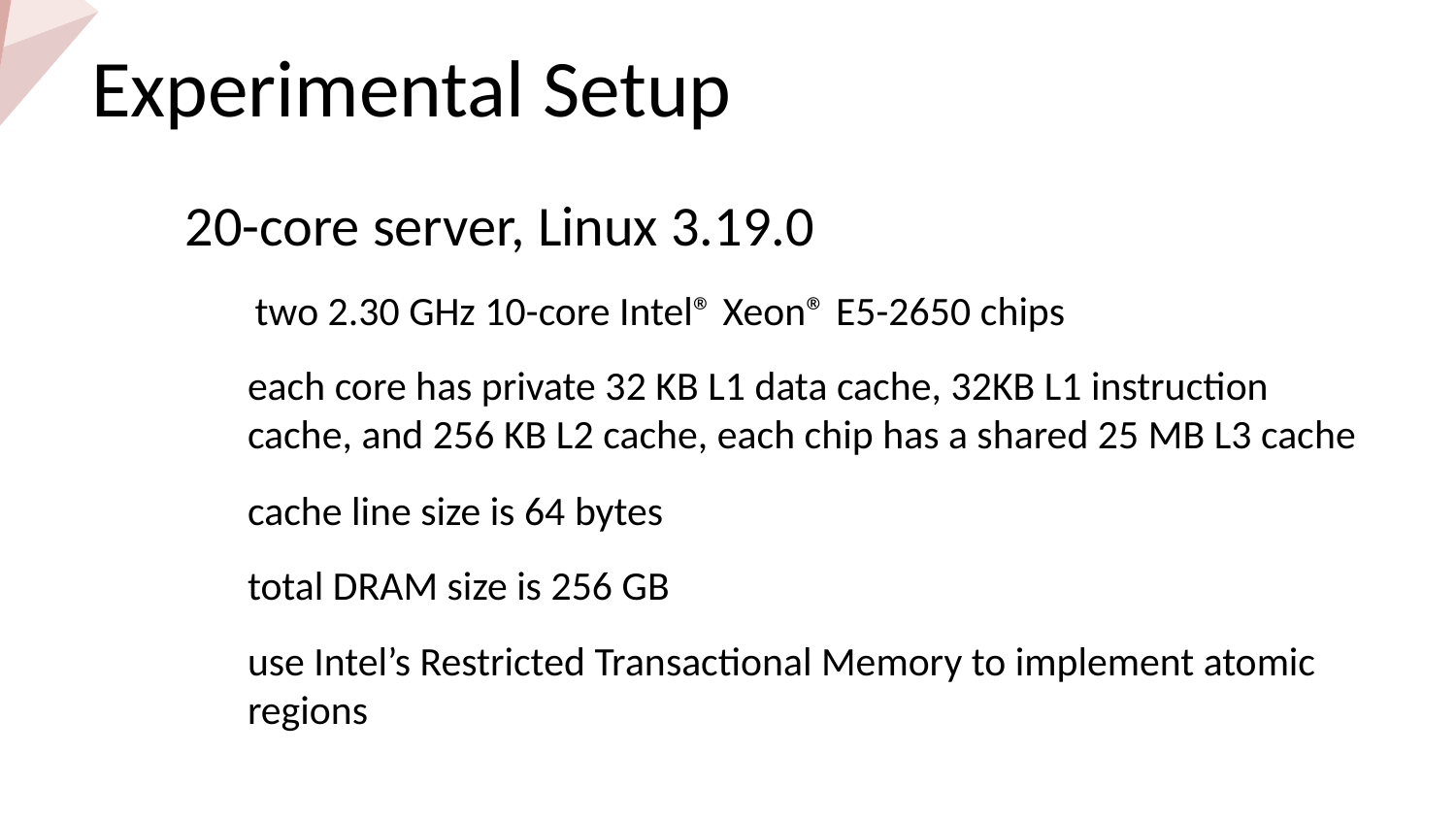

Experimental Setup
20-core server, Linux 3.19.0
two 2.30 GHz 10-core Intel® Xeon® E5-2650 chips
each core has private 32 KB L1 data cache, 32KB L1 instruction cache, and 256 KB L2 cache, each chip has a shared 25 MB L3 cache
cache line size is 64 bytes
total DRAM size is 256 GB
use Intel’s Restricted Transactional Memory to implement atomic regions